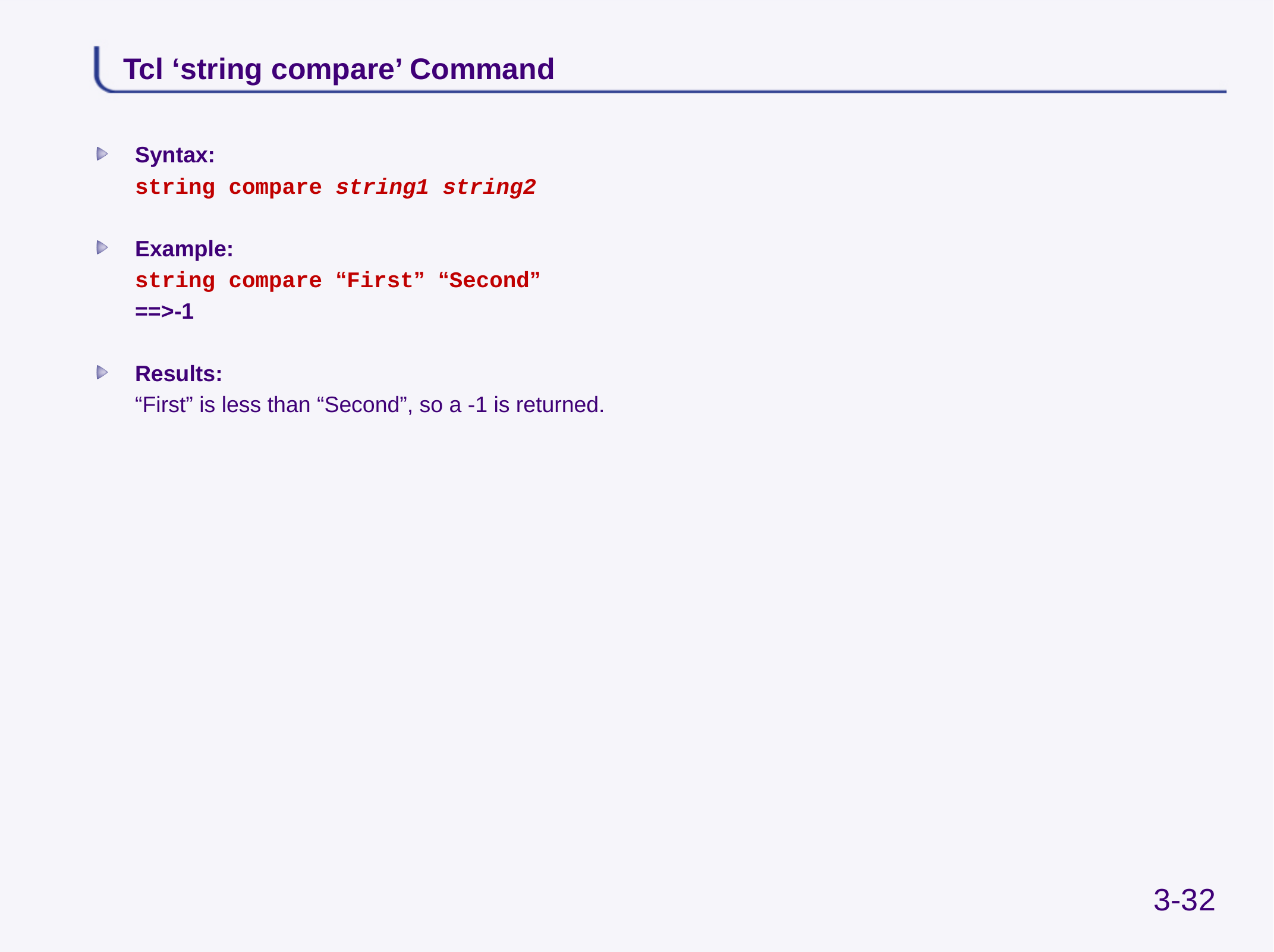

# Tcl ‘string compare’ Command
Syntax:
	string compare string1 string2

Example:
	string compare “First” “Second”
	==>-1

Results:
	“First” is less than “Second”, so a -1 is returned.
3-32